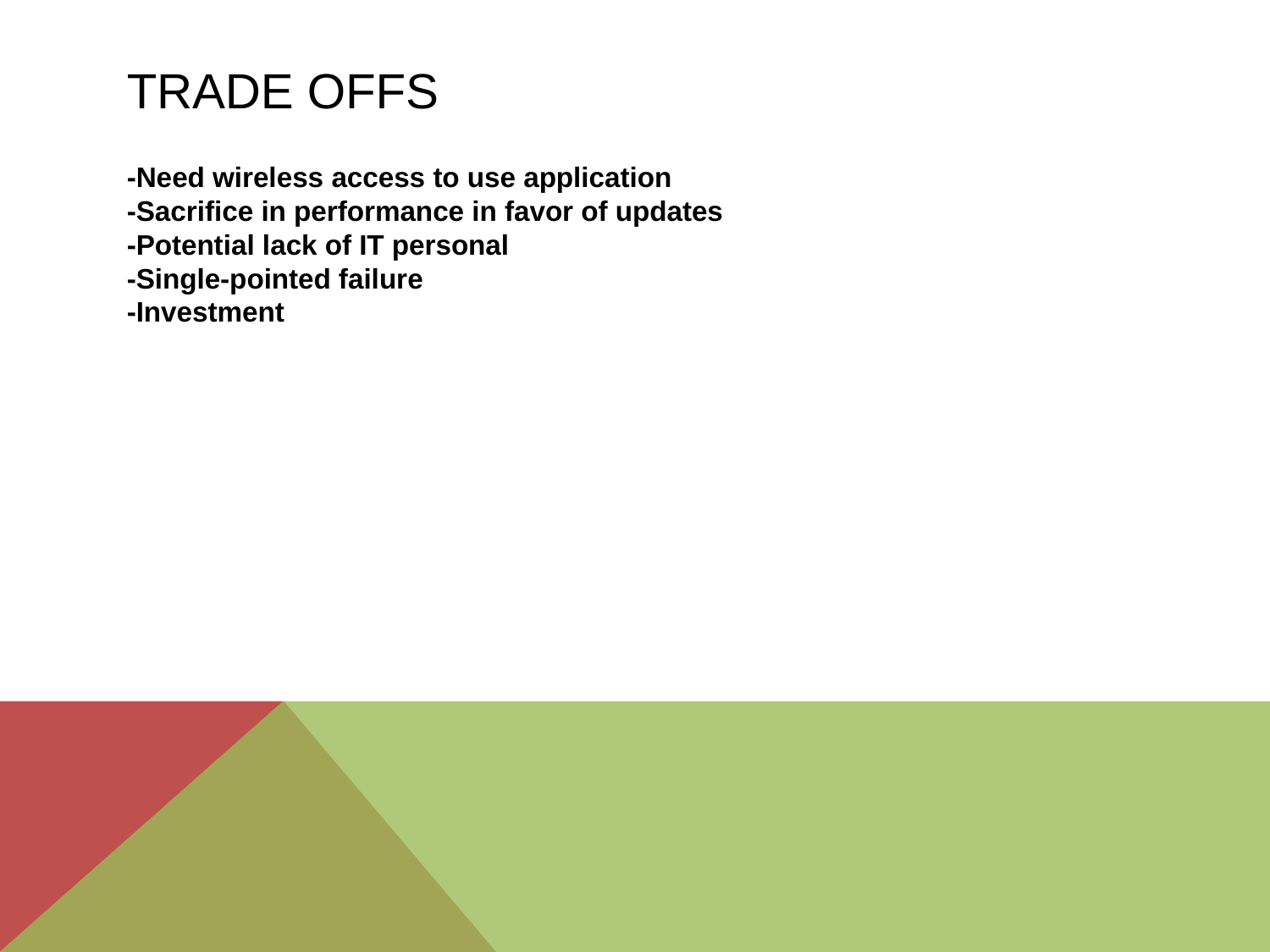

Trade Offs
-Need wireless access to use application
-Sacrifice in performance in favor of updates
-Potential lack of IT personal
-Single-pointed failure
-Investment